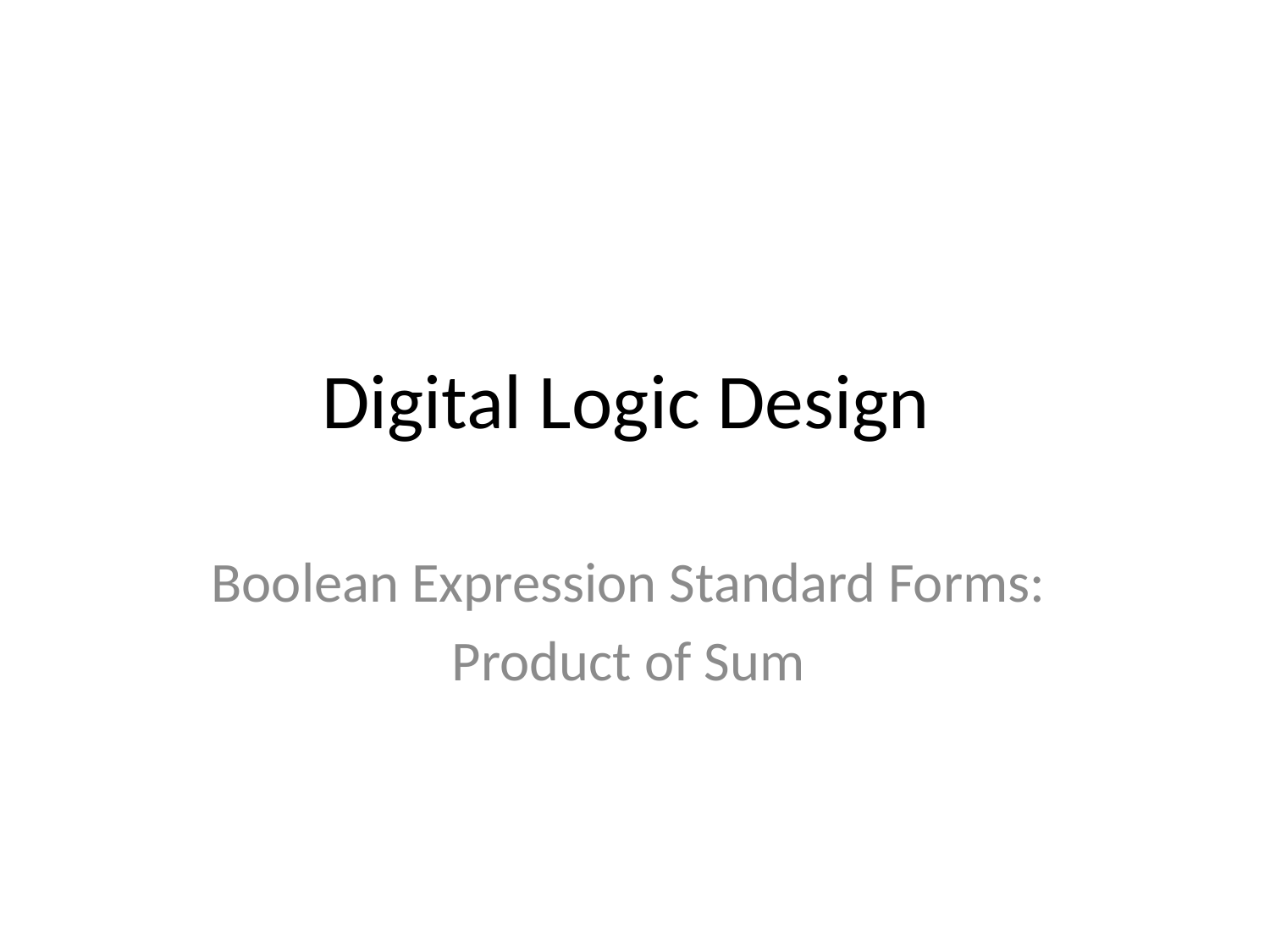

# Digital Logic Design
Boolean Expression Standard Forms:
Product of Sum